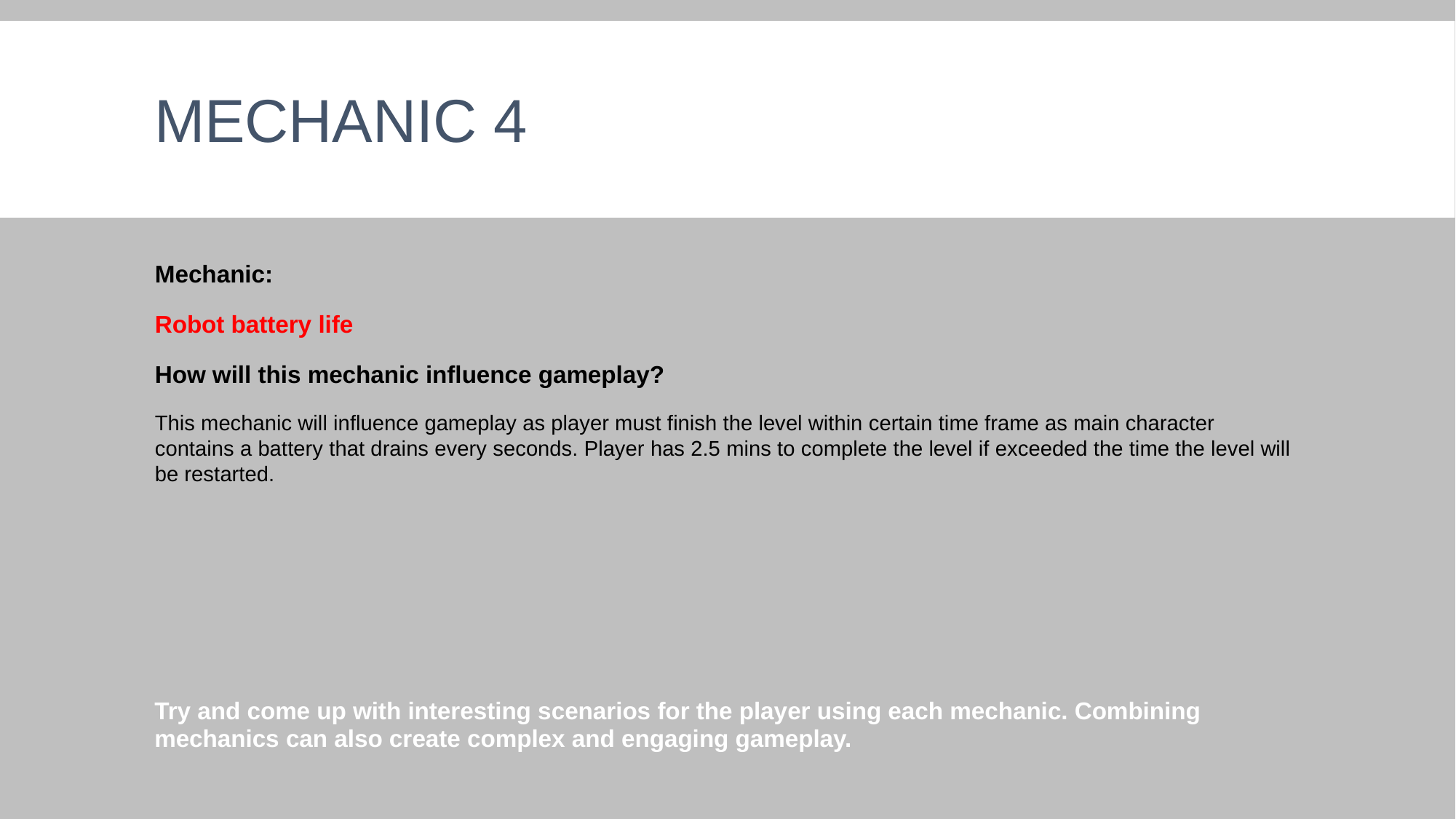

# Mechanic 4
Mechanic:
Robot battery life
How will this mechanic influence gameplay?
This mechanic will influence gameplay as player must finish the level within certain time frame as main character contains a battery that drains every seconds. Player has 2.5 mins to complete the level if exceeded the time the level will be restarted.
Try and come up with interesting scenarios for the player using each mechanic. Combining mechanics can also create complex and engaging gameplay.